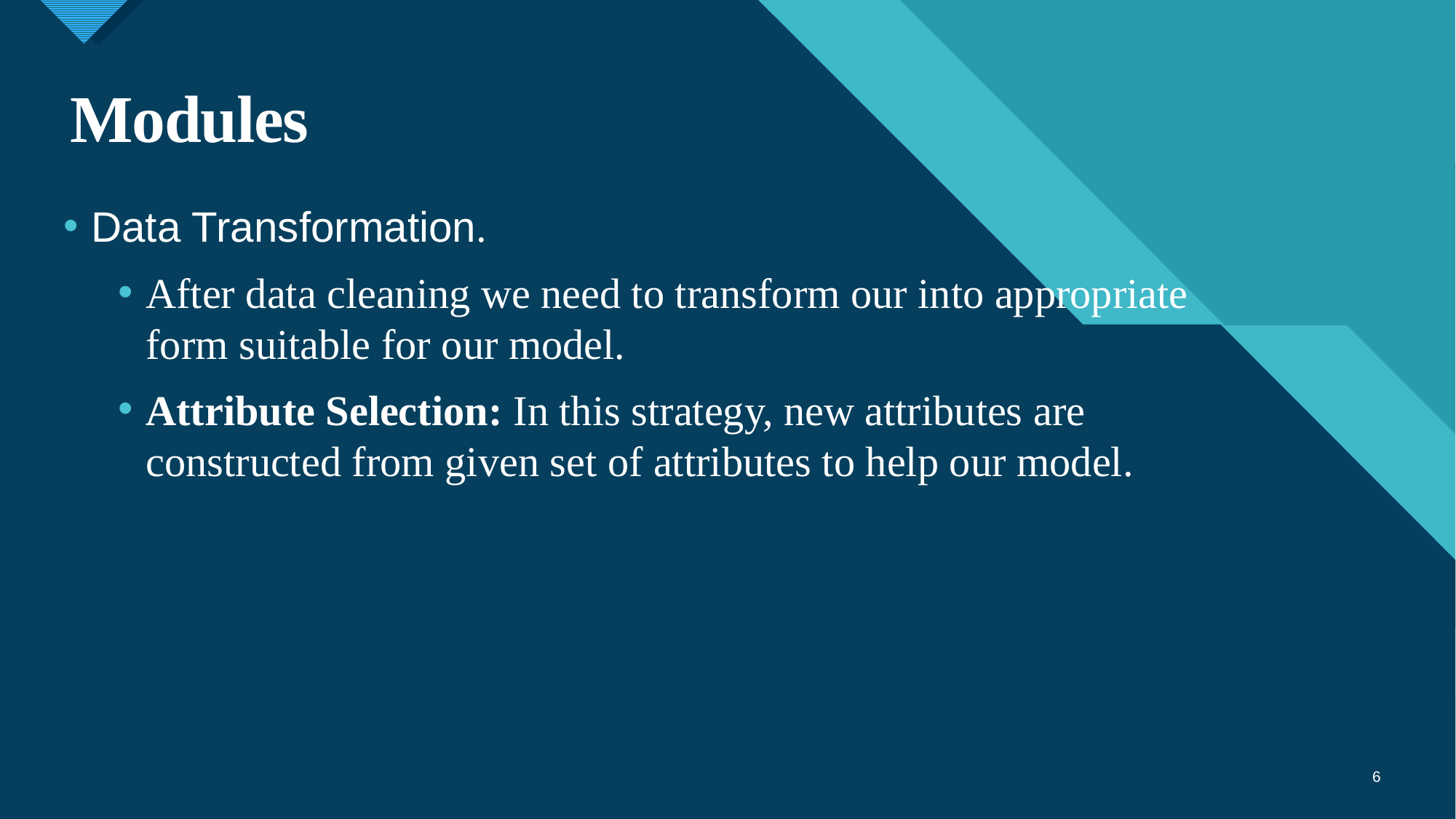

# Modules
Data Transformation.
After data cleaning we need to transform our into appropriate form suitable for our model.
Attribute Selection: In this strategy, new attributes are constructed from given set of attributes to help our model.
6